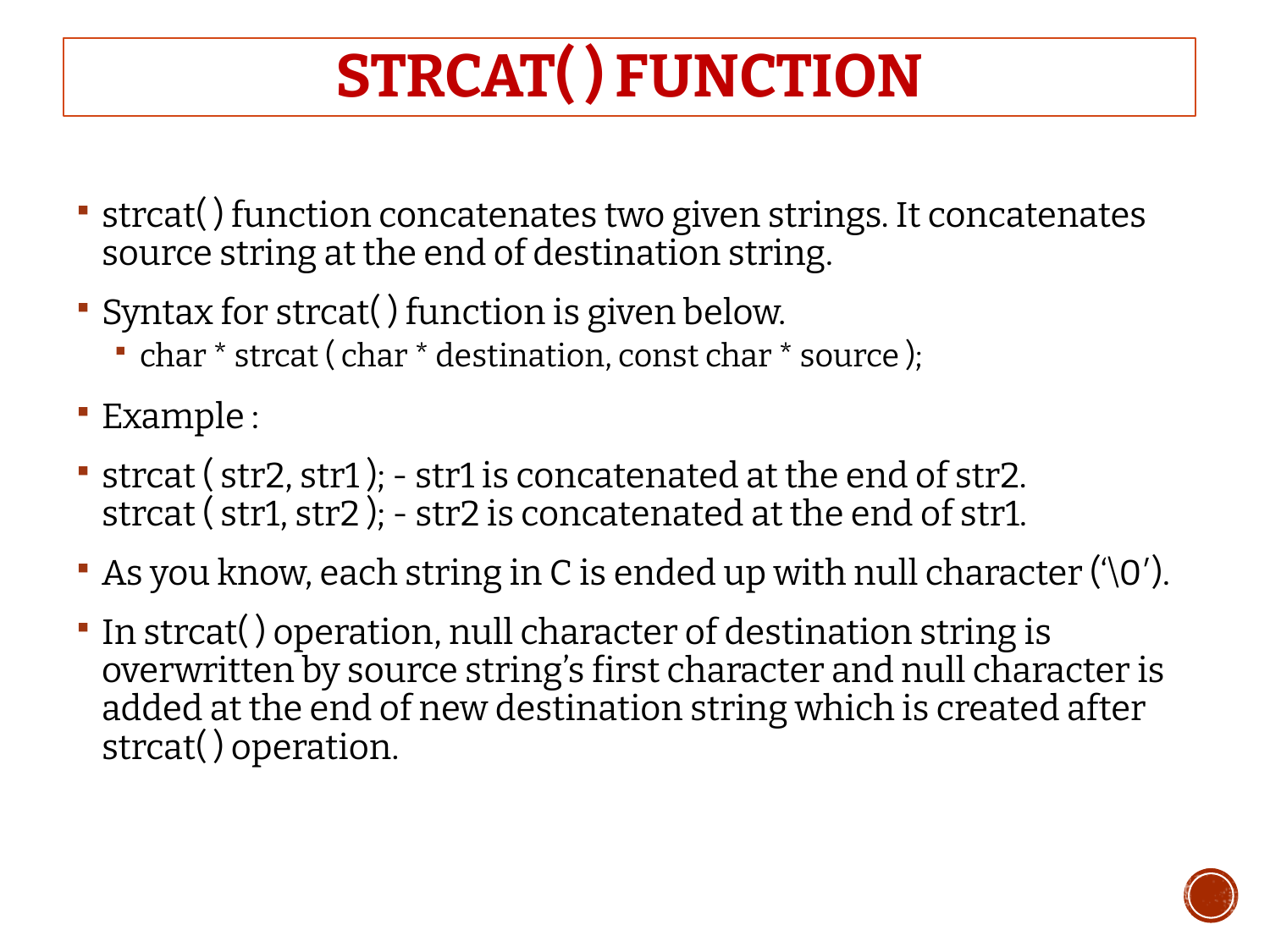

# strcat( ) function
strcat( ) function concatenates two given strings. It concatenates source string at the end of destination string.
Syntax for strcat( ) function is given below.
char * strcat ( char * destination, const char * source );
Example :
strcat ( str2, str1 ); - str1 is concatenated at the end of str2.
strcat ( str1, str2 ); - str2 is concatenated at the end of str1.
As you know, each string in C is ended up with null character (‘\0′).
In strcat( ) operation, null character of destination string is overwritten by source string’s first character and null character is added at the end of new destination string which is created after strcat( ) operation.